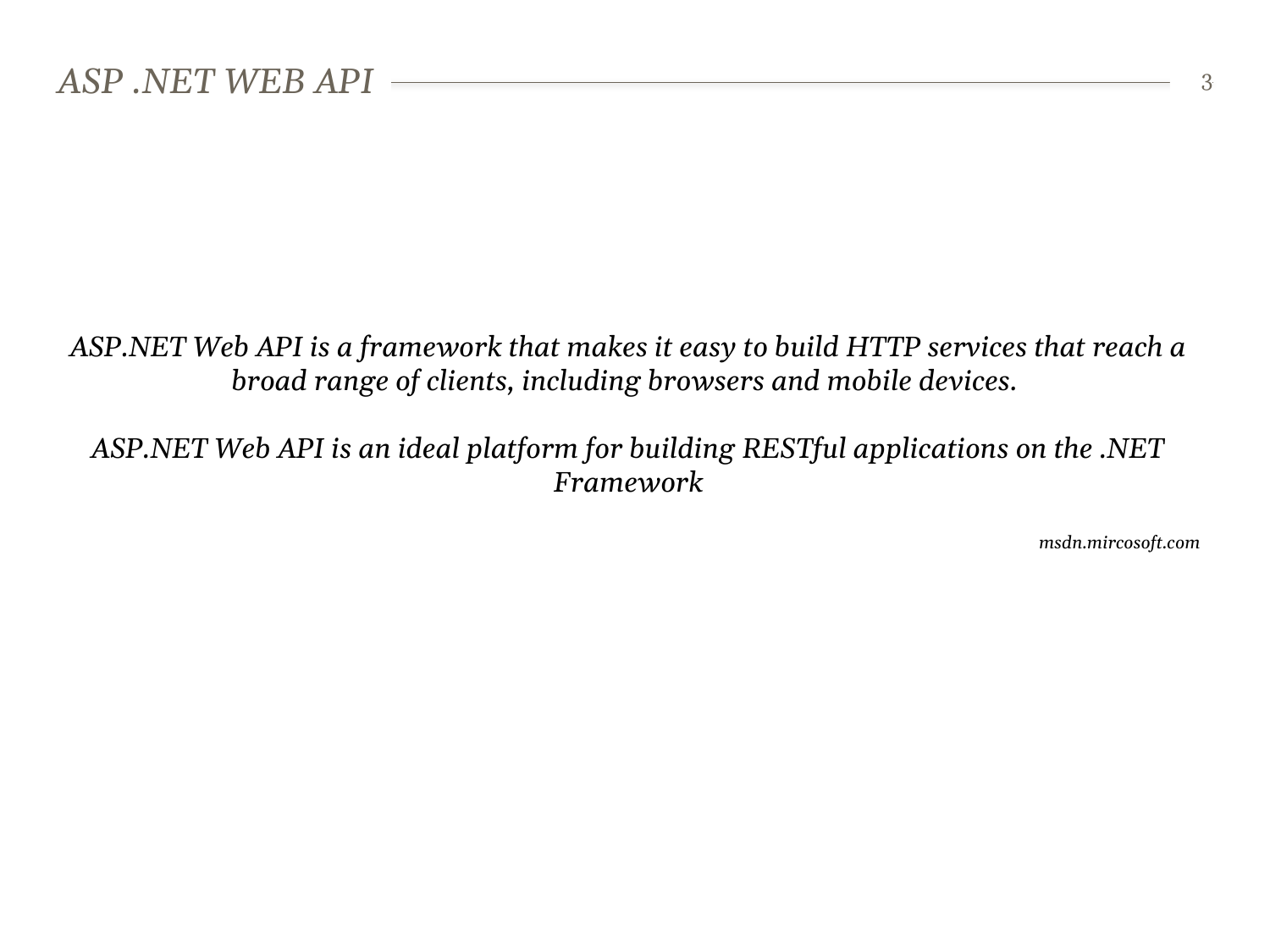

# Asp .net web api
3
ASP.NET Web API is a framework that makes it easy to build HTTP services that reach a broad range of clients, including browsers and mobile devices.

ASP.NET Web API is an ideal platform for building RESTful applications on the .NET Framework

msdn.mircosoft.com